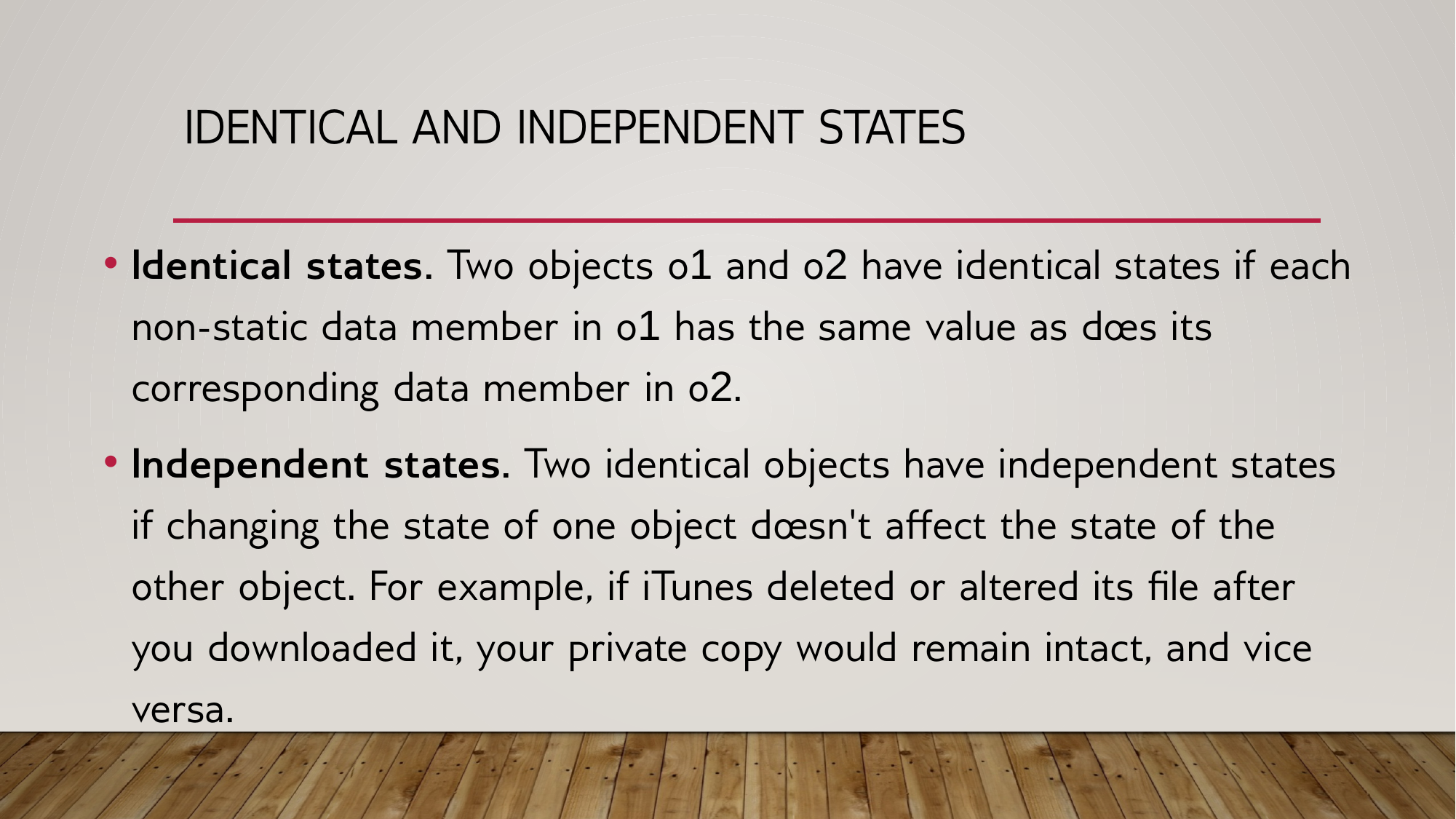

# Identical and independent states
Identical states. Two objects o1 and o2 have identical states if each non-static data member in o1 has the same value as does its corresponding data member in o2.
Independent states. Two identical objects have independent states if changing the state of one object doesn't affect the state of the other object. For example, if iTunes deleted or altered its file after you downloaded it, your private copy would remain intact, and vice versa.